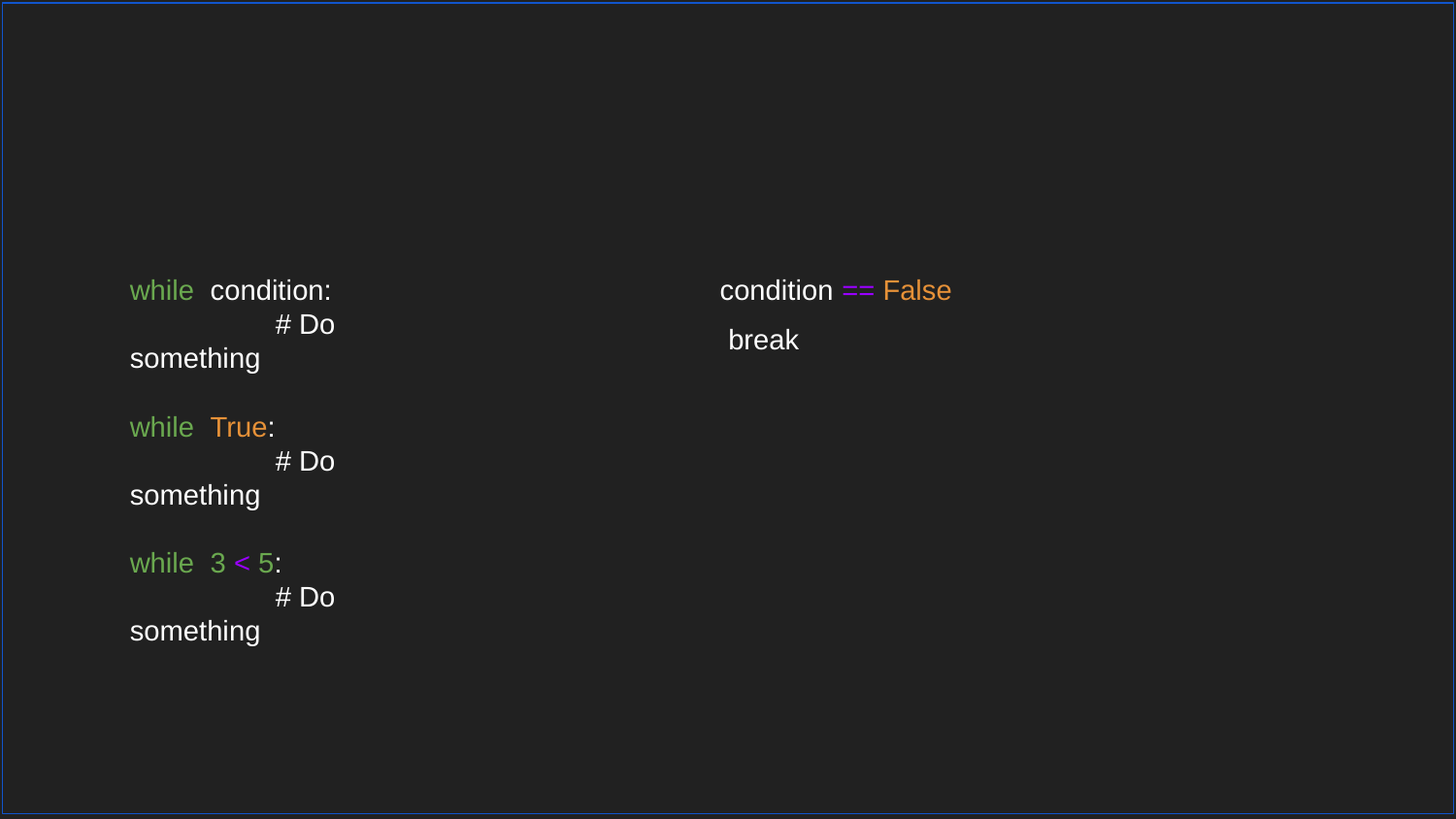

while  condition:
	# Do something
condition == False
break
while  True:
	# Do something
while  3 < 5:
	# Do something